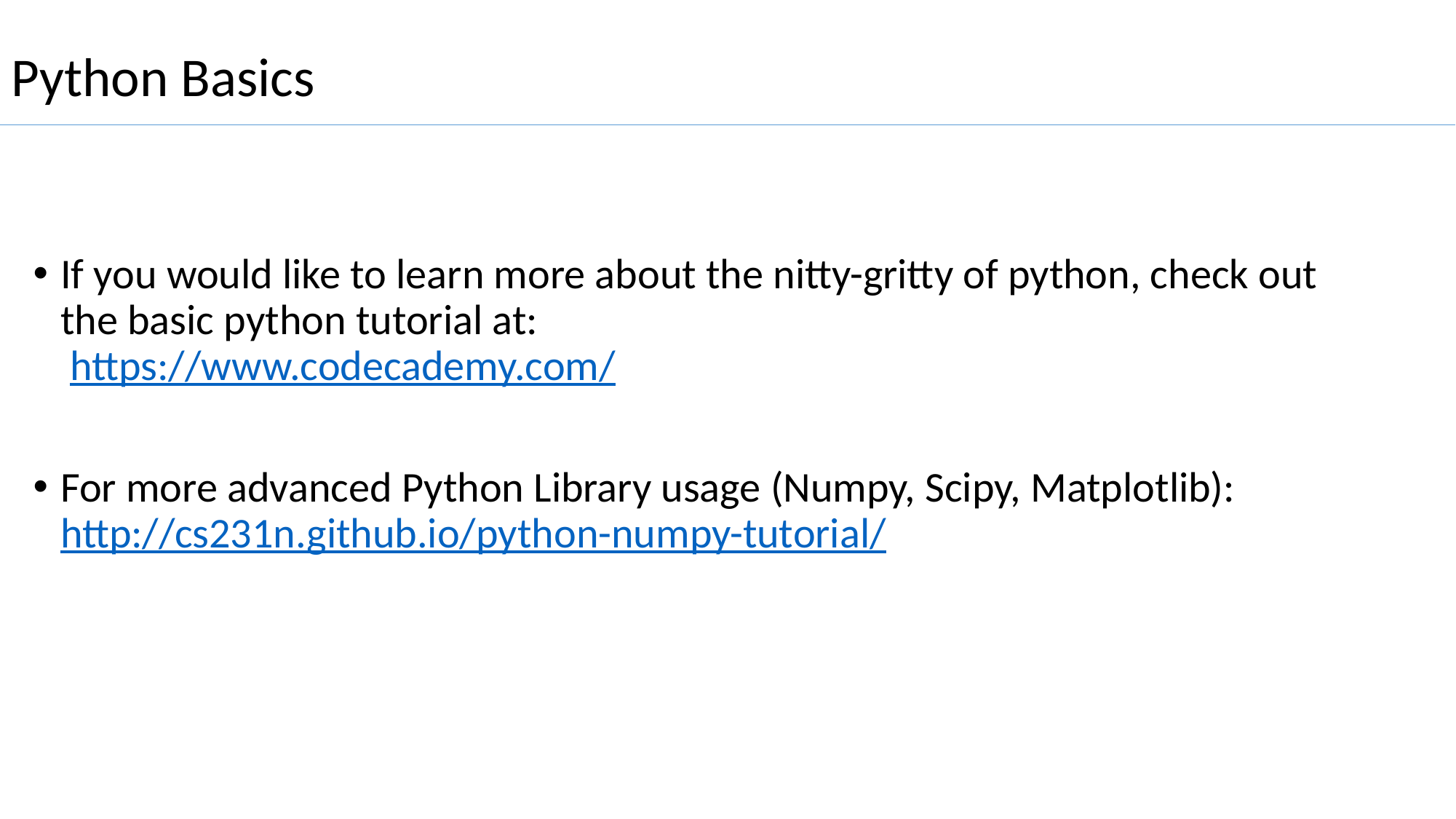

# Python Basics

If you would like to learn more about the nitty-gritty of python, check out the basic python tutorial at:
 https://www.codecademy.com/

For more advanced Python Library usage (Numpy, Scipy, Matplotlib):
http://cs231n.github.io/python-numpy-tutorial/